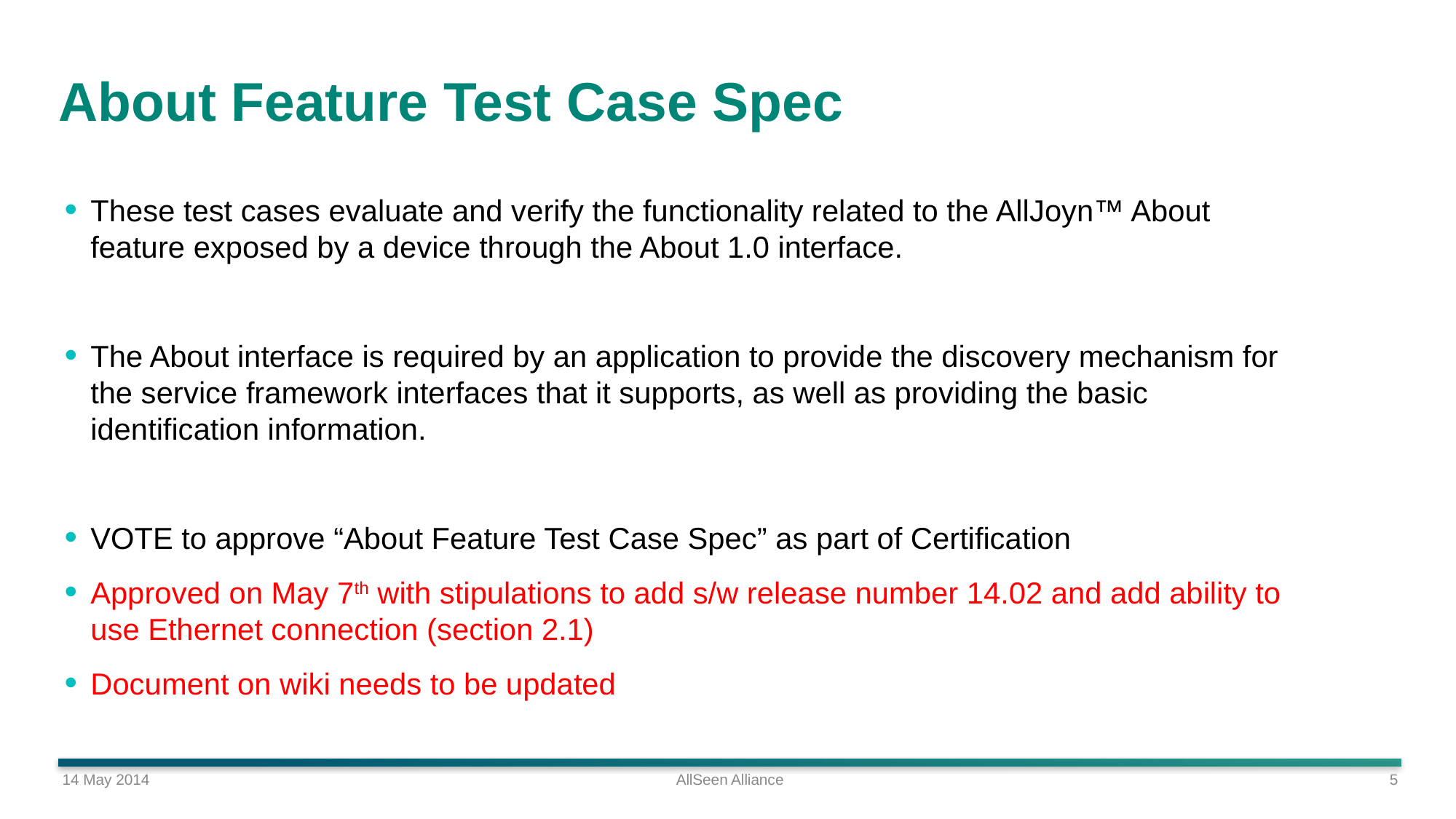

# About Feature Test Case Spec
These test cases evaluate and verify the functionality related to the AllJoyn™ About feature exposed by a device through the About 1.0 interface.

The About interface is required by an application to provide the discovery mechanism for the service framework interfaces that it supports, as well as providing the basic identification information.

VOTE to approve “About Feature Test Case Spec” as part of Certification
Approved on May 7th with stipulations to add s/w release number 14.02 and add ability to use Ethernet connection (section 2.1)
Document on wiki needs to be updated